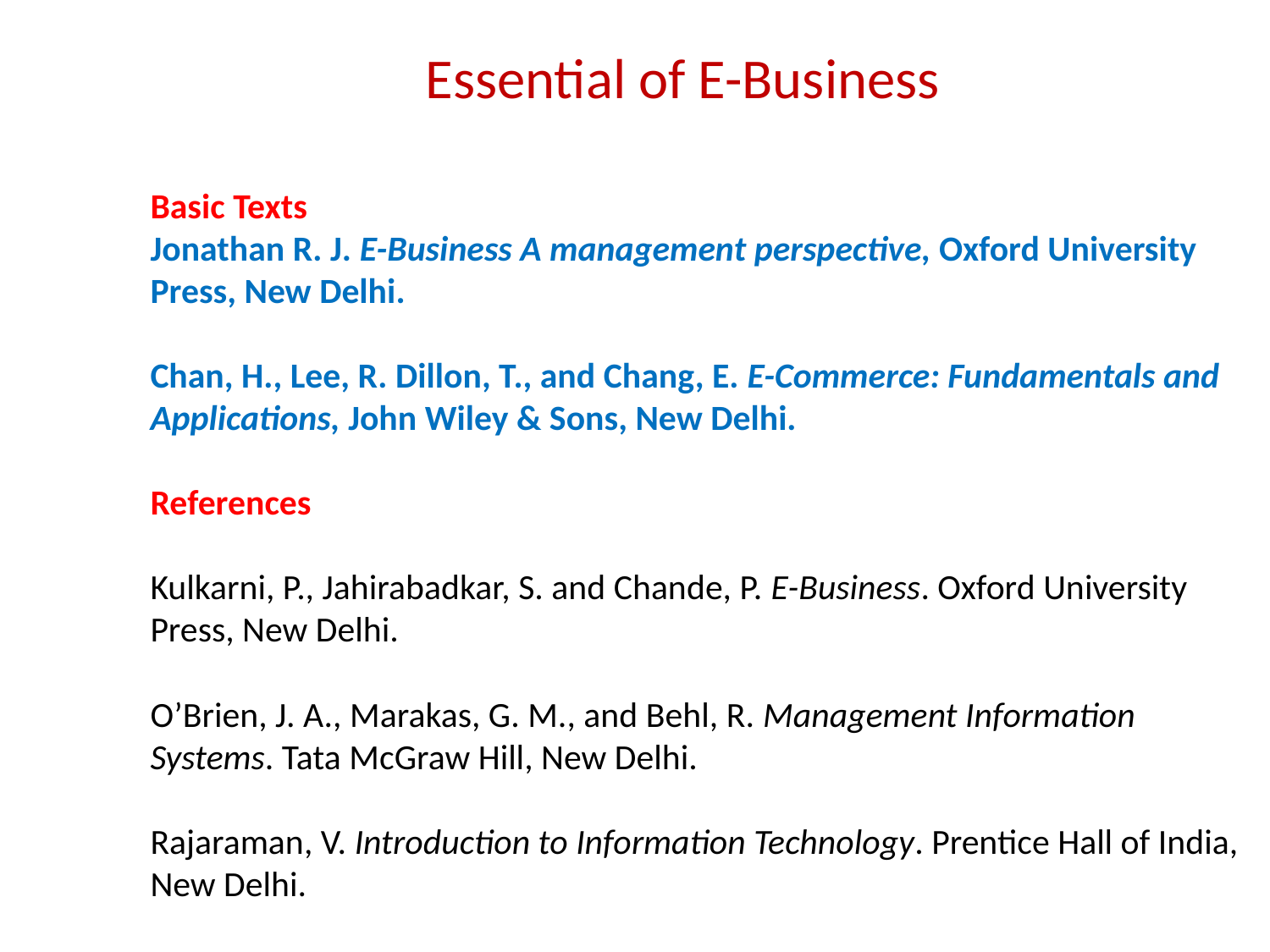

Essential of E-Business

Basic Texts
Jonathan R. J. E-Business A management perspective, Oxford University Press, New Delhi.

Chan, H., Lee, R. Dillon, T., and Chang, E. E-Commerce: Fundamentals and Applications, John Wiley & Sons, New Delhi.

References

Kulkarni, P., Jahirabadkar, S. and Chande, P. E-Business. Oxford University Press, New Delhi.

O’Brien, J. A., Marakas, G. M., and Behl, R. Management Information Systems. Tata McGraw Hill, New Delhi.

Rajaraman, V. Introduction to Information Technology. Prentice Hall of India, New Delhi.